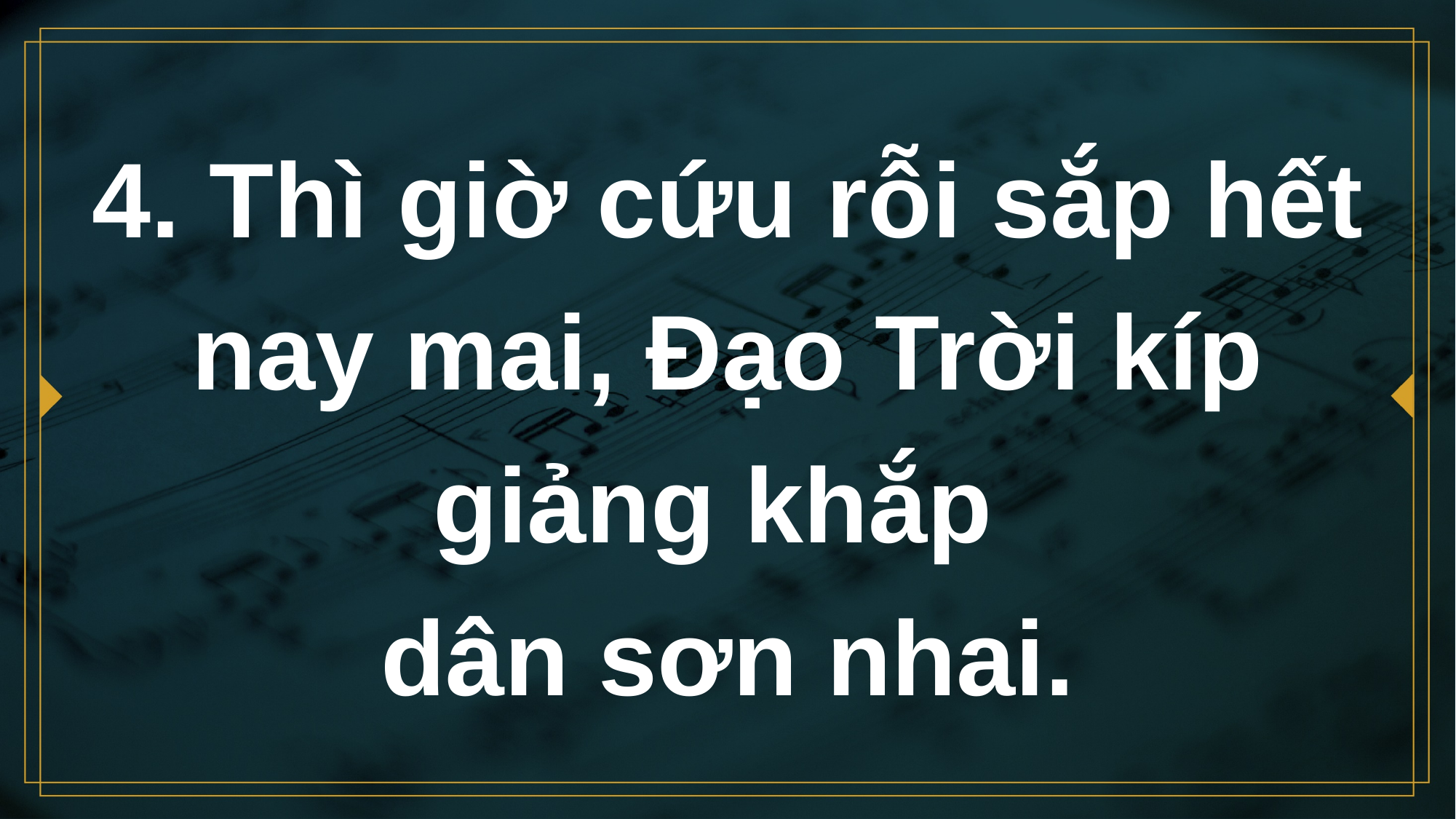

# 4. Thì giờ cứu rỗi sắp hết nay mai, Đạo Trời kíp giảng khắp dân sơn nhai.